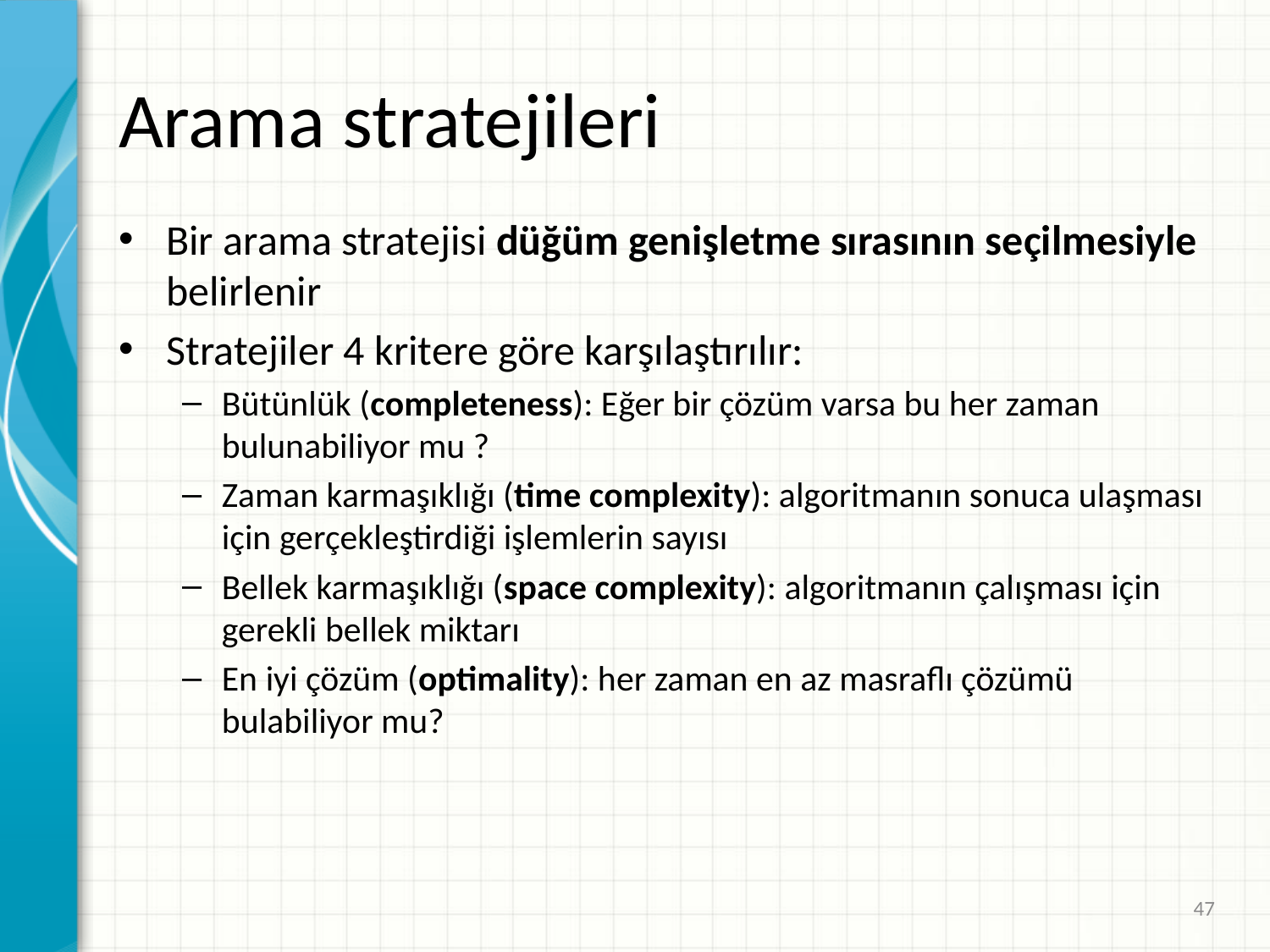

# Arama stratejileri
Bir arama stratejisi düğüm genişletme sırasının seçilmesiyle belirlenir
Stratejiler 4 kritere göre karşılaştırılır:
Bütünlük (completeness): Eğer bir çözüm varsa bu her zaman bulunabiliyor mu ?
Zaman karmaşıklığı (time complexity): algoritmanın sonuca ulaşması için gerçekleştirdiği işlemlerin sayısı
Bellek karmaşıklığı (space complexity): algoritmanın çalışması için gerekli bellek miktarı
En iyi çözüm (optimality): her zaman en az masraflı çözümü bulabiliyor mu?
47